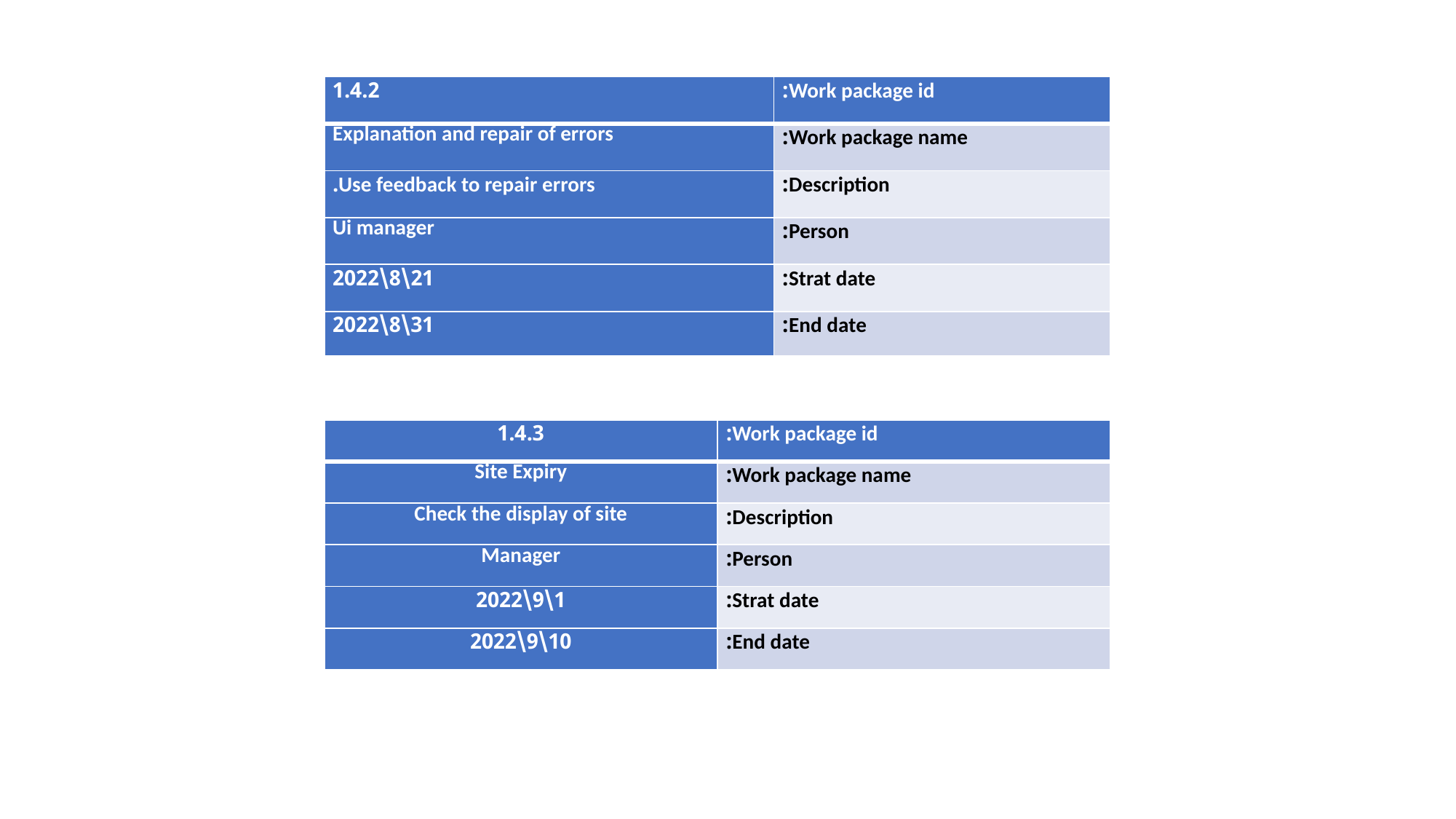

| 1.4.2 | Work package id: |
| --- | --- |
| Explanation and repair of errors | Work package name: |
| Use feedback to repair errors. | Description: |
| Ui manager | Person: |
| 21\8\2022 | Strat date: |
| 31\8\2022 | End date: |
| 1.4.3 | Work package id: |
| --- | --- |
| Site Expiry | Work package name: |
| Check the display of site | Description: |
| Manager | Person: |
| 1\9\2022 | Strat date: |
| 10\9\2022 | End date: |